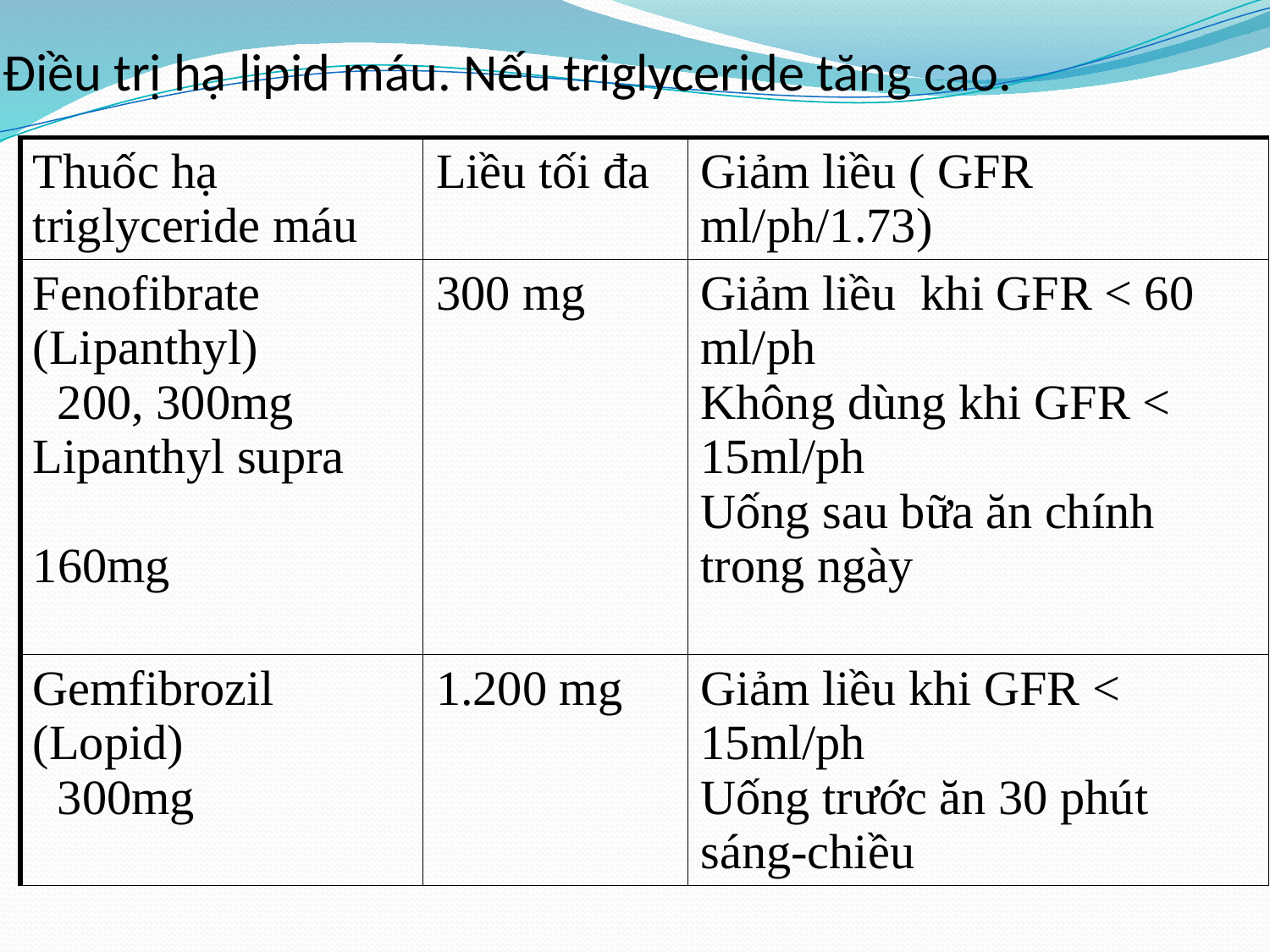

Điều trị hạ lipid máu. Nếu triglyceride tăng cao.
| Thuốc hạ triglyceride máu | Liều tối đa | Giảm liều ( GFR ml/ph/1.73) |
| --- | --- | --- |
| Fenofibrate (Lipanthyl) 200, 300mg Lipanthyl supra 160mg | 300 mg | Giảm liều khi GFR < 60 ml/ph Không dùng khi GFR < 15ml/ph Uống sau bữa ăn chính trong ngày |
| Gemfibrozil (Lopid) 300mg | 1.200 mg | Giảm liều khi GFR < 15ml/ph Uống trước ăn 30 phút sáng-chiều |